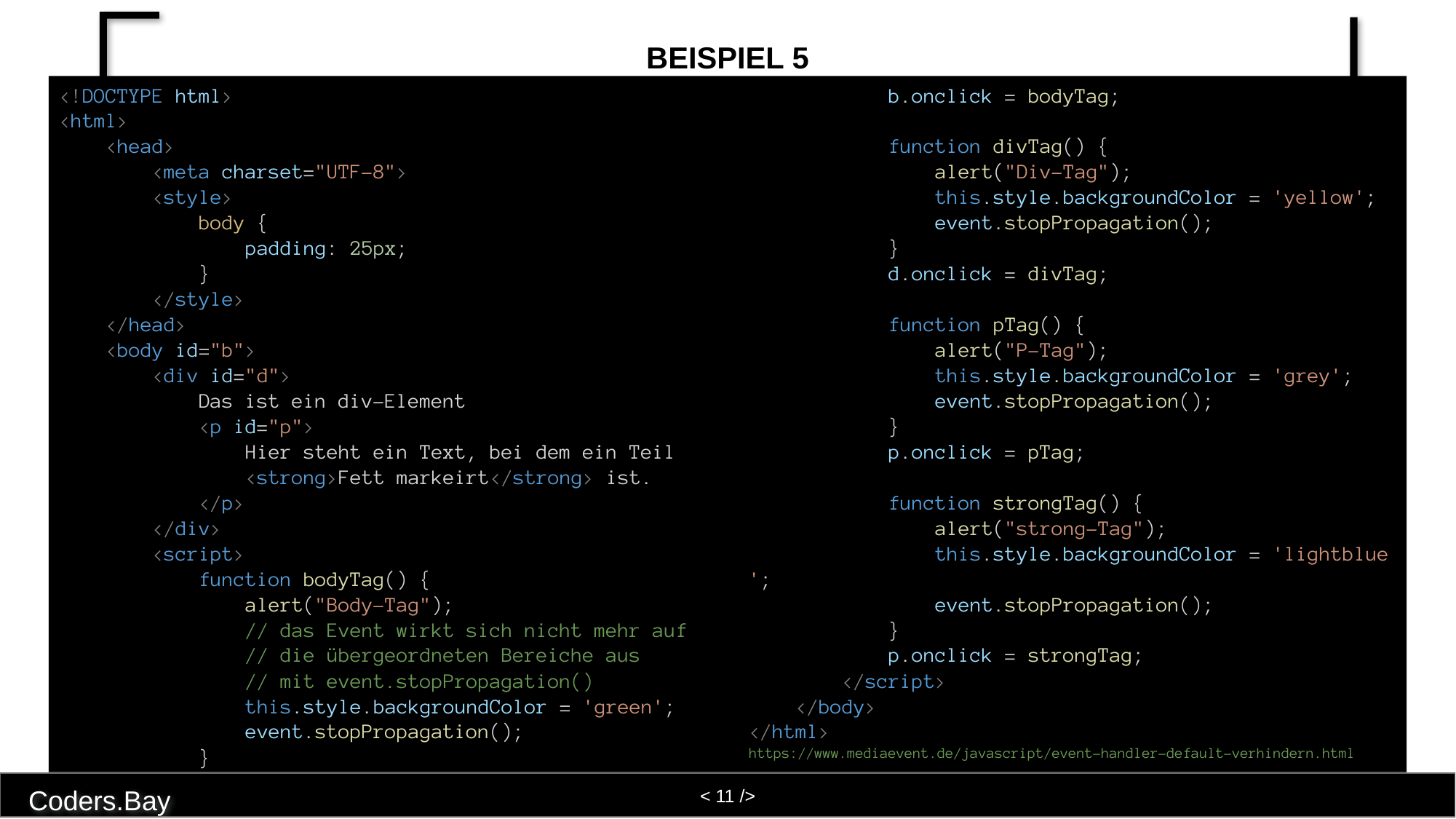

# Beispiel 5
<!DOCTYPE html>
<html>
    <head>
        <meta charset="UTF-8">
        <style>
            body {
                padding: 25px;
            }
        </style>
    </head>
    <body id="b">
        <div id="d">
            Das ist ein div-Element
            <p id="p">
                Hier steht ein Text, bei dem ein Teil
                <strong>Fett markeirt</strong> ist.
            </p>
        </div>
        <script>
            function bodyTag() {
                alert("Body-Tag");
                // das Event wirkt sich nicht mehr auf 
                // die übergeordneten Bereiche aus
                // mit event.stopPropagation()
                this.style.backgroundColor = 'green';
                event.stopPropagation();
            }
            b.onclick = bodyTag;
            function divTag() {
                alert("Div-Tag");
                this.style.backgroundColor = 'yellow';
                event.stopPropagation();
            }
            d.onclick = divTag;
            function pTag() {
                alert("P-Tag");
                this.style.backgroundColor = 'grey';
                event.stopPropagation();
            }
            p.onclick = pTag;
            function strongTag() {
                alert("strong-Tag");
                this.style.backgroundColor = 'lightblue';
                event.stopPropagation();
            }
            p.onclick = strongTag;
        </script>
    </body>
</html>
https://www.mediaevent.de/javascript/event-handler-default-verhindern.html